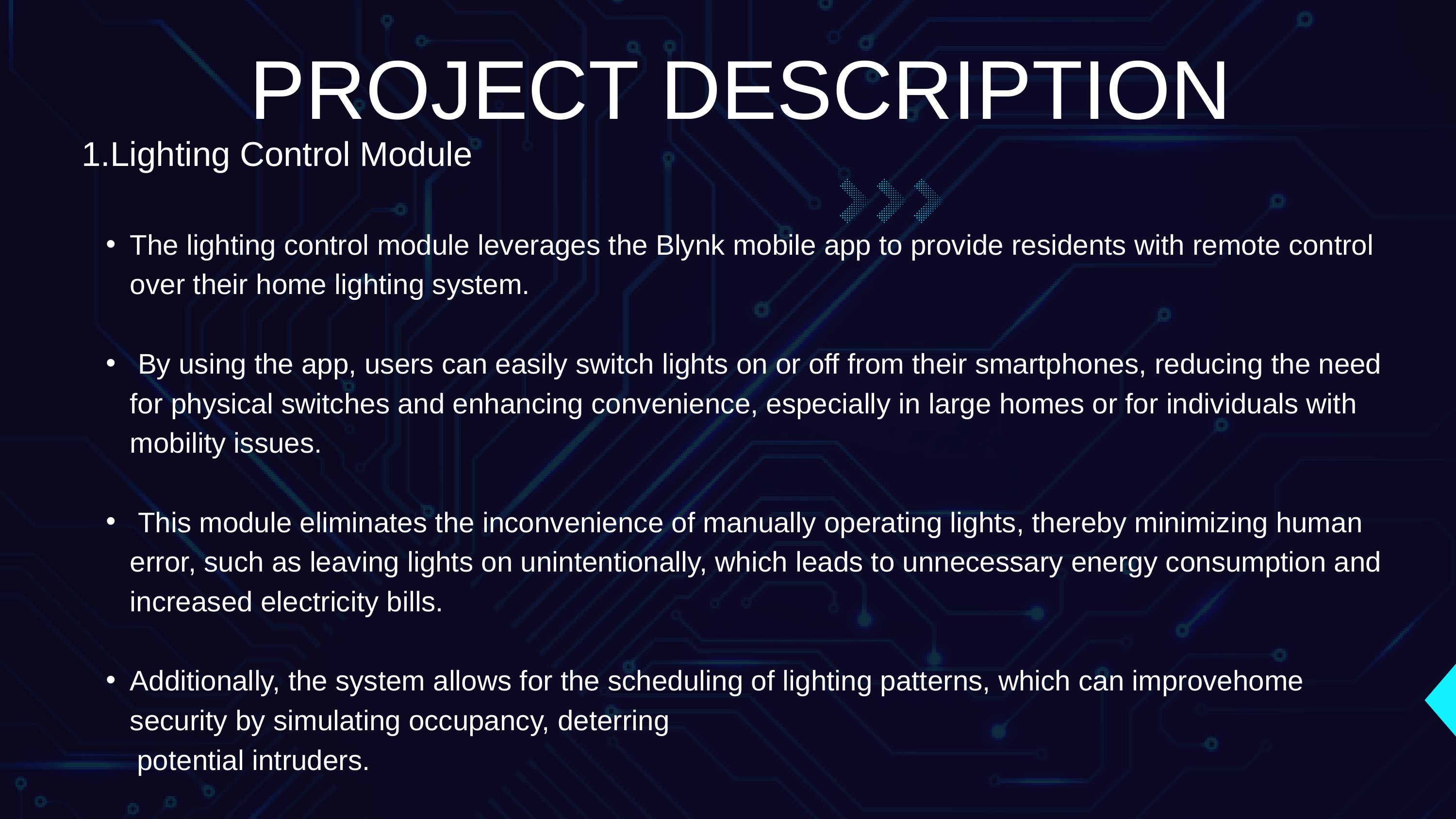

PROJECT DESCRIPTION

1.Lighting Control Module

The lighting control module leverages the Blynk mobile app to provide residents with remote control over their home lighting system.

 By using the app, users can easily switch lights on or off from their smartphones, reducing the need for physical switches and enhancing convenience, especially in large homes or for individuals with mobility issues.

 This module eliminates the inconvenience of manually operating lights, thereby minimizing human error, such as leaving lights on unintentionally, which leads to unnecessary energy consumption and increased electricity bills.

Additionally, the system allows for the scheduling of lighting patterns, which can improvehome security by simulating occupancy, deterring
       potential intruders.